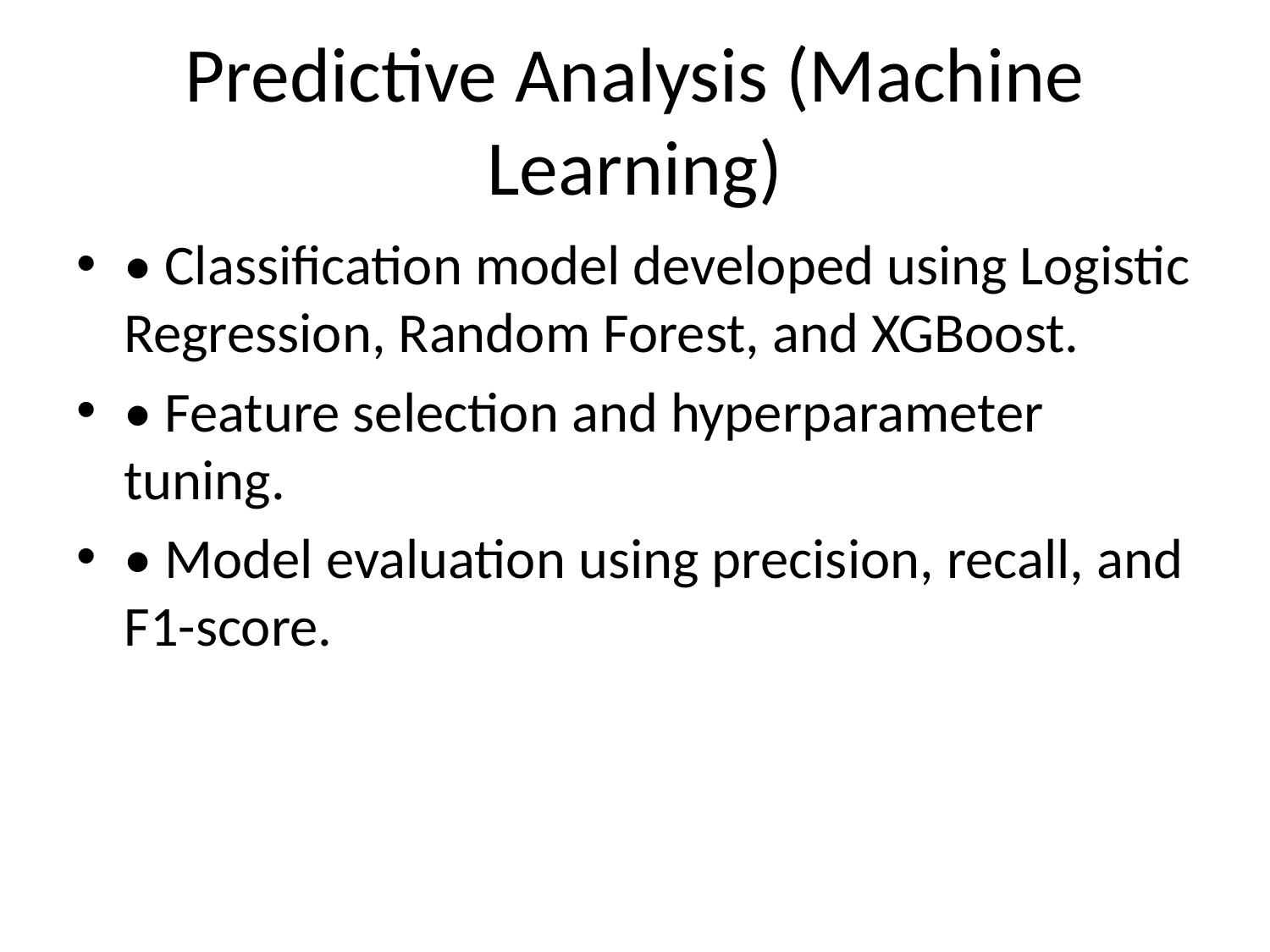

# Predictive Analysis (Machine Learning)
• Classification model developed using Logistic Regression, Random Forest, and XGBoost.
• Feature selection and hyperparameter tuning.
• Model evaluation using precision, recall, and F1-score.